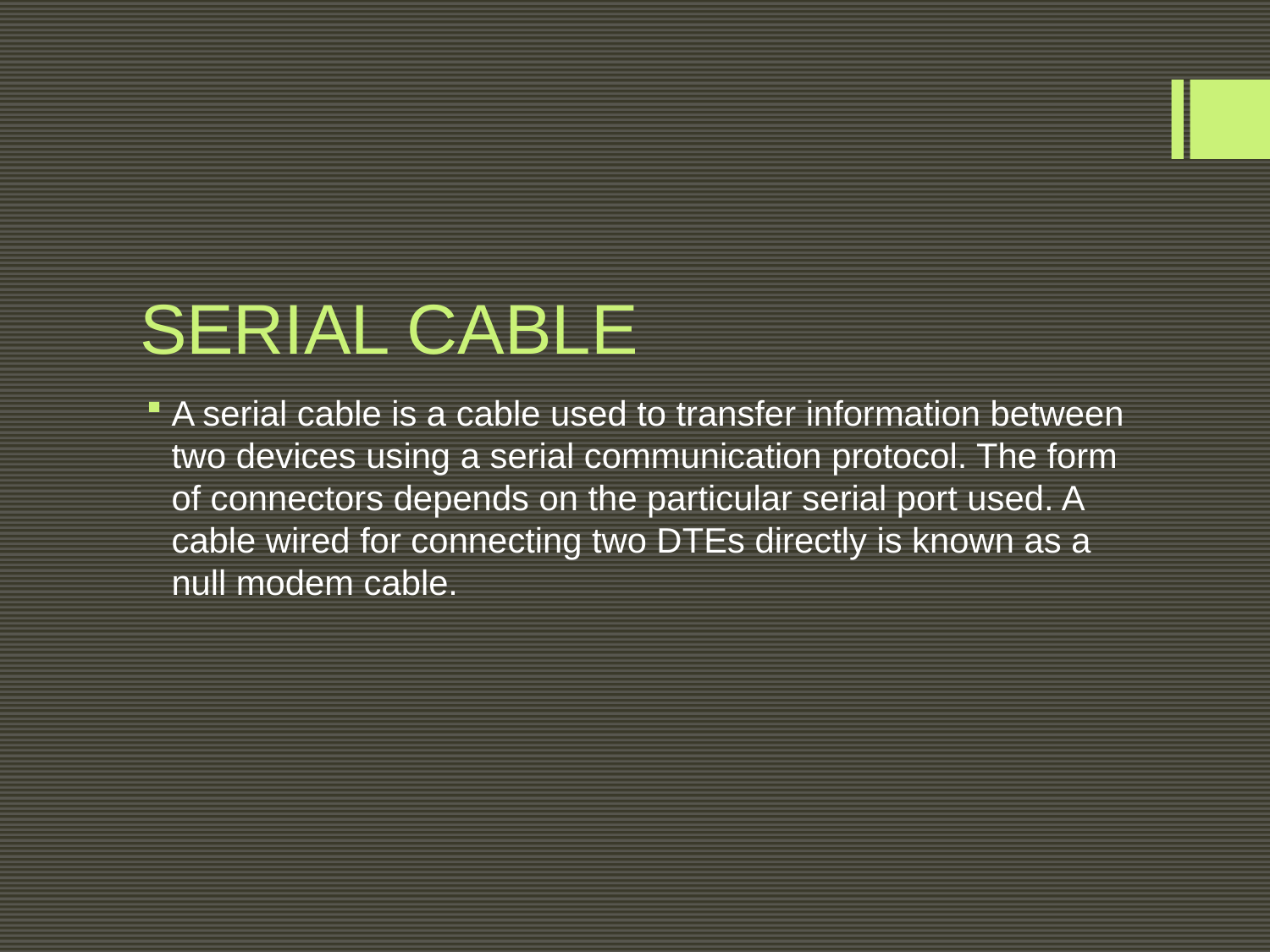

# SERIAL CABLE
A serial cable is a cable used to transfer information between two devices using a serial communication protocol. The form of connectors depends on the particular serial port used. A cable wired for connecting two DTEs directly is known as a null modem cable.